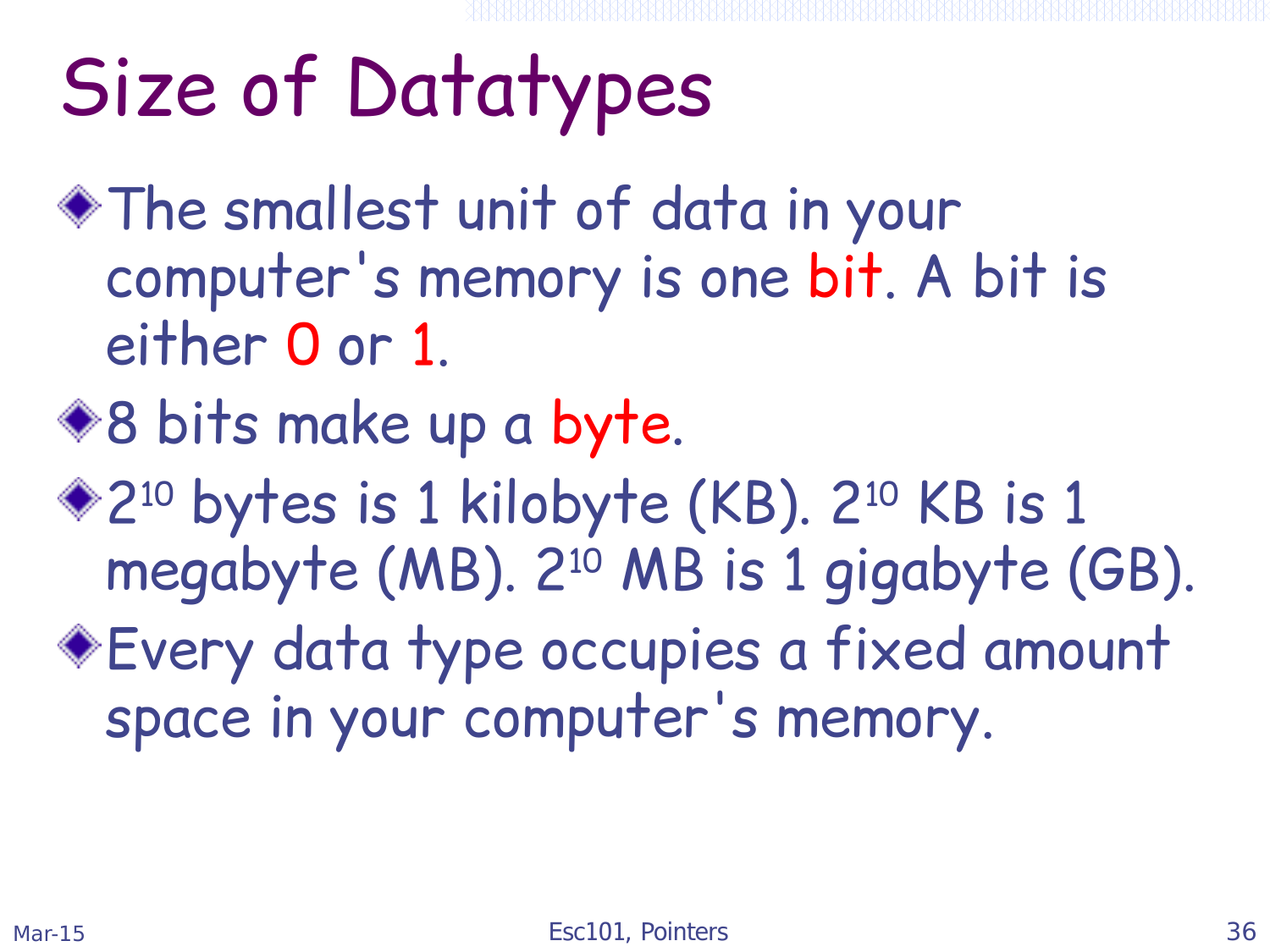

# Size of Datatypes
The smallest unit of data in your computer's memory is one bit. A bit is either 0 or 1.
8 bits make up a byte.
210 bytes is 1 kilobyte (KB). 210 KB is 1 megabyte (MB). 210 MB is 1 gigabyte (GB).
Every data type occupies a fixed amount space in your computer's memory.
Mar-15
Esc101, Pointers
36